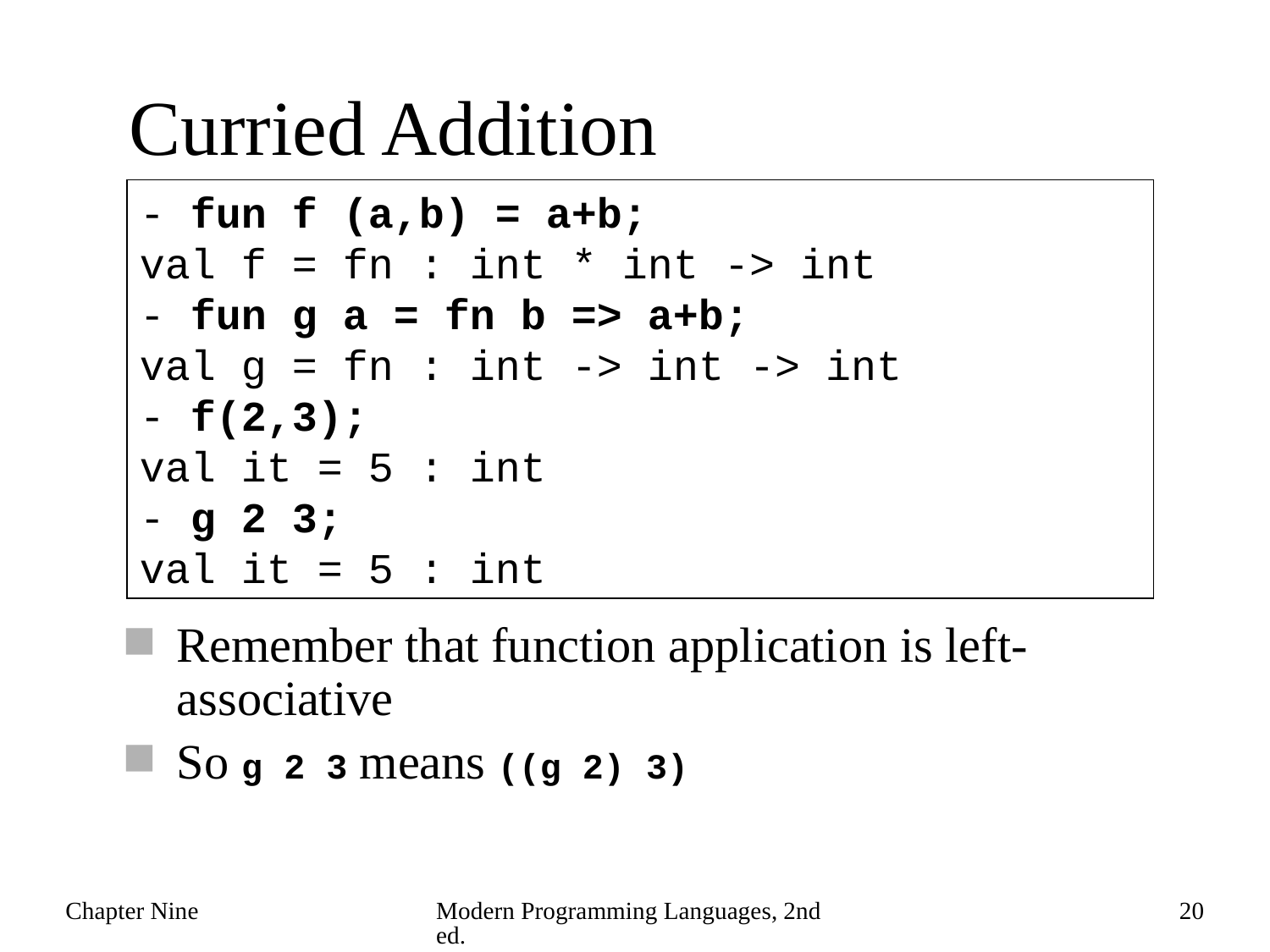

# Curried Addition
- fun f (a,b) = a+b;
val f = fn : int * int -> int
- fun g a = fn b => a+b;
val g = fn : int -> int -> int
- f(2,3);
val it = 5 : int
- g 2 3;
val it = 5 : int
Remember that function application is left-associative
So g 2 3 means ((g 2) 3)
Chapter Nine
Modern Programming Languages, 2nd ed.
20